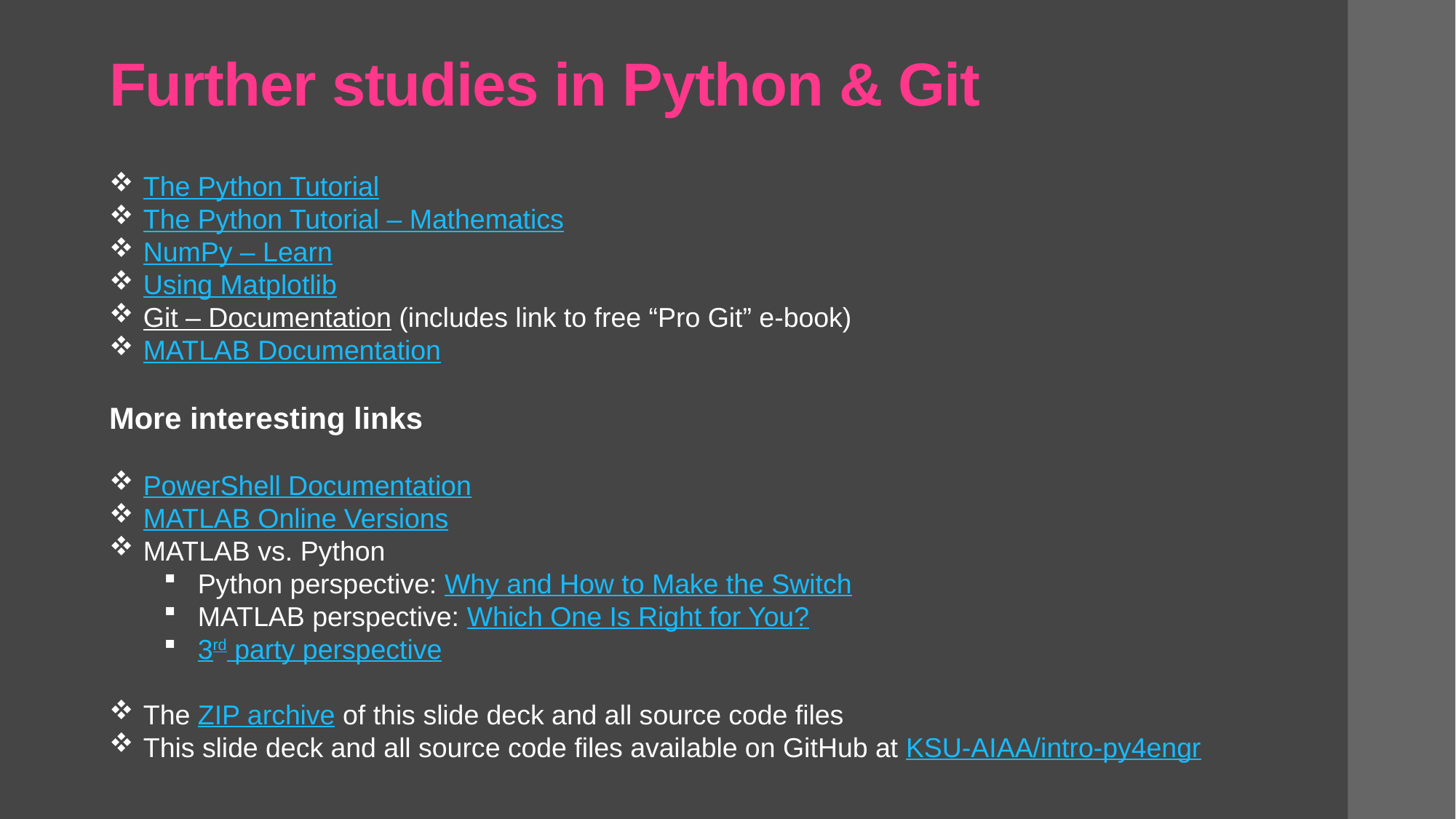

# Further studies in Python & Git
The Python Tutorial
The Python Tutorial – Mathematics
NumPy – Learn
Using Matplotlib
Git – Documentation (includes link to free “Pro Git” e-book)
MATLAB Documentation

More interesting links

PowerShell Documentation
MATLAB Online Versions
MATLAB vs. Python
Python perspective: Why and How to Make the Switch
MATLAB perspective: Which One Is Right for You?
3rd party perspective

The ZIP archive of this slide deck and all source code files
This slide deck and all source code files available on GitHub at KSU-AIAA/intro-py4engr